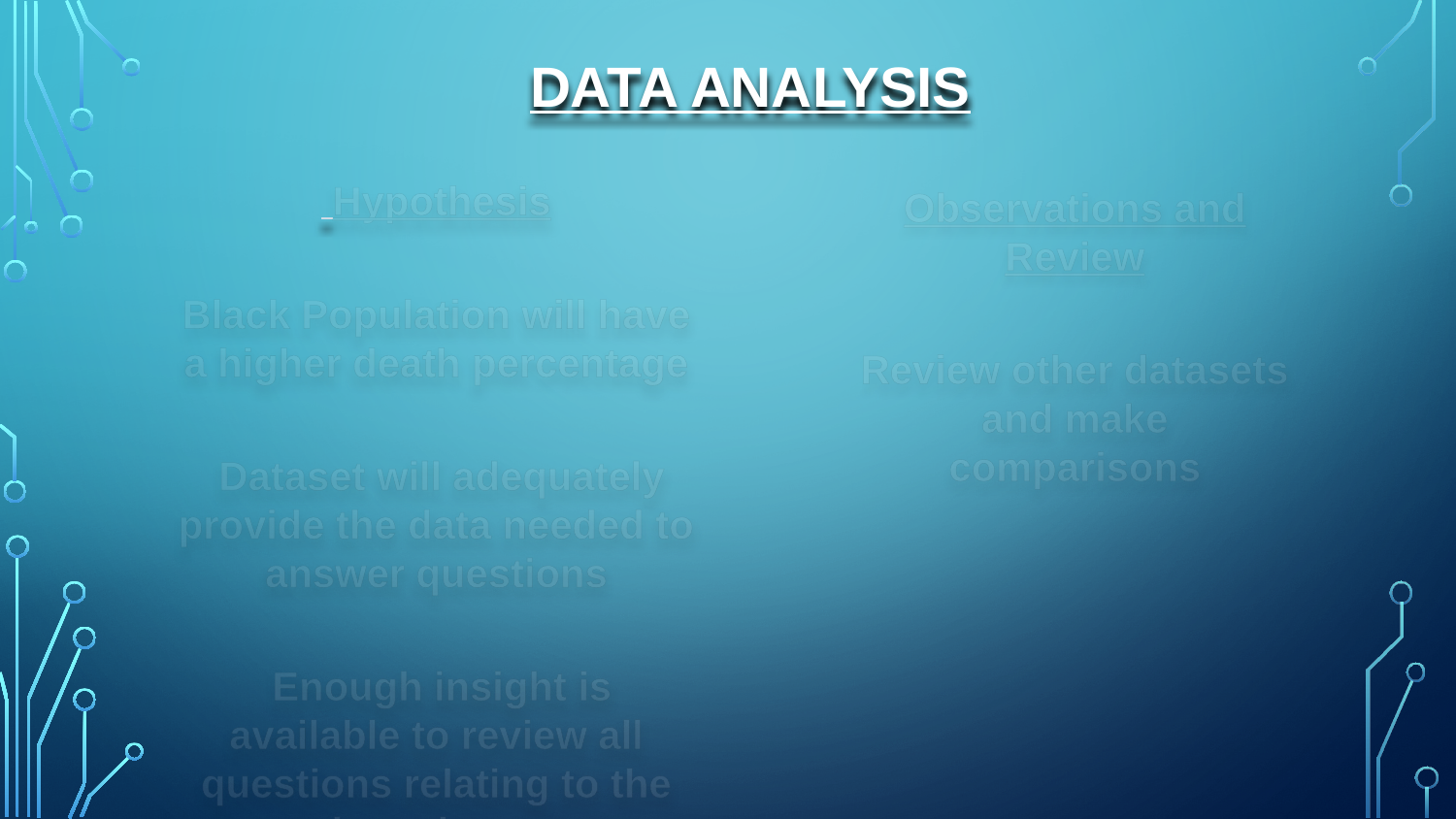

# Data Analysis

Observations and Review

Review other datasets and make comparisons

 Hypothesis

Black Population will have a higher death percentage

 Dataset will adequately provide the data needed to answer questions

 Enough insight is available to review all questions relating to the given dataset